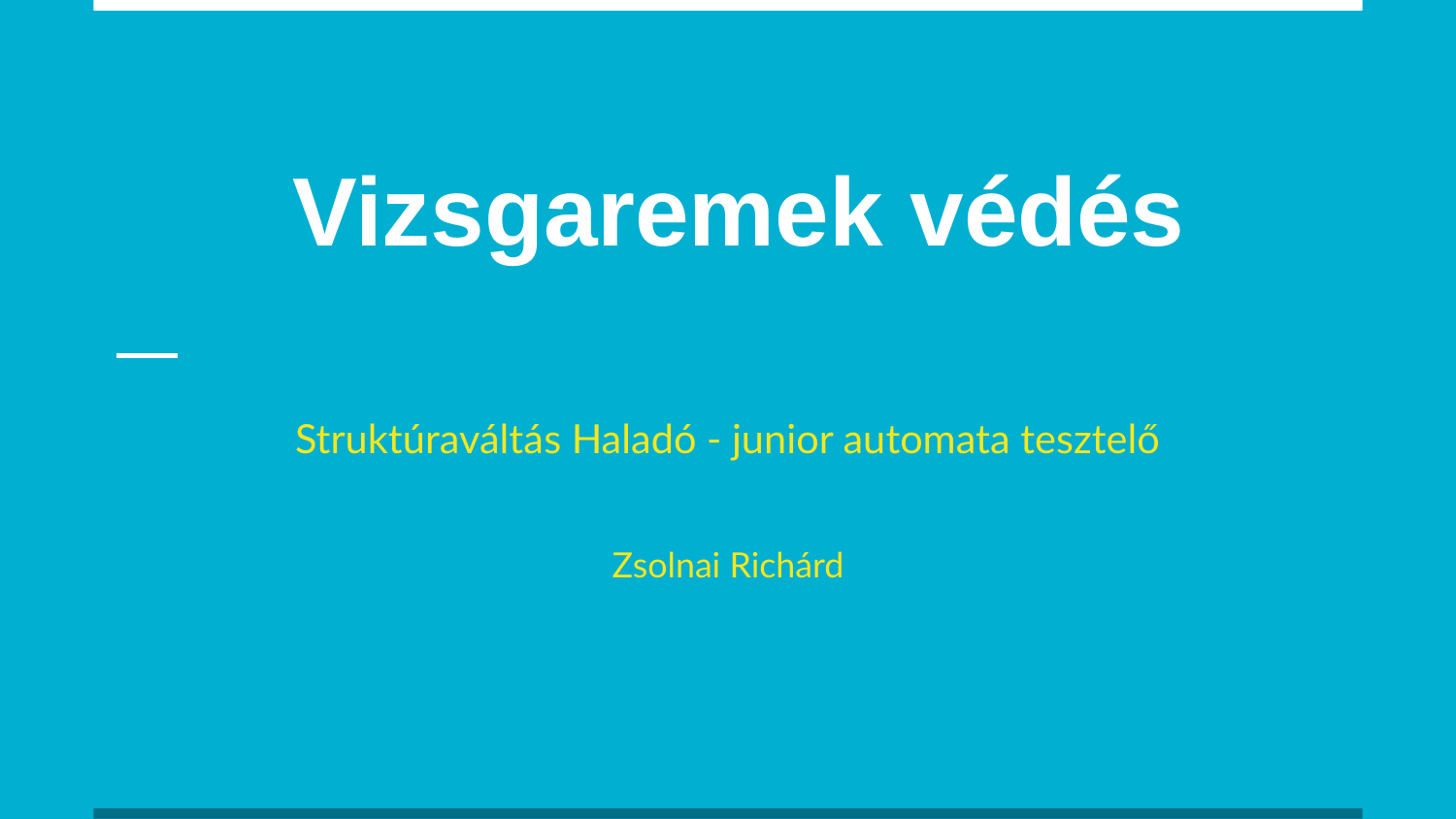

# Vizsgaremek védés
Struktúraváltás Haladó - junior automata tesztelő

Zsolnai Richárd